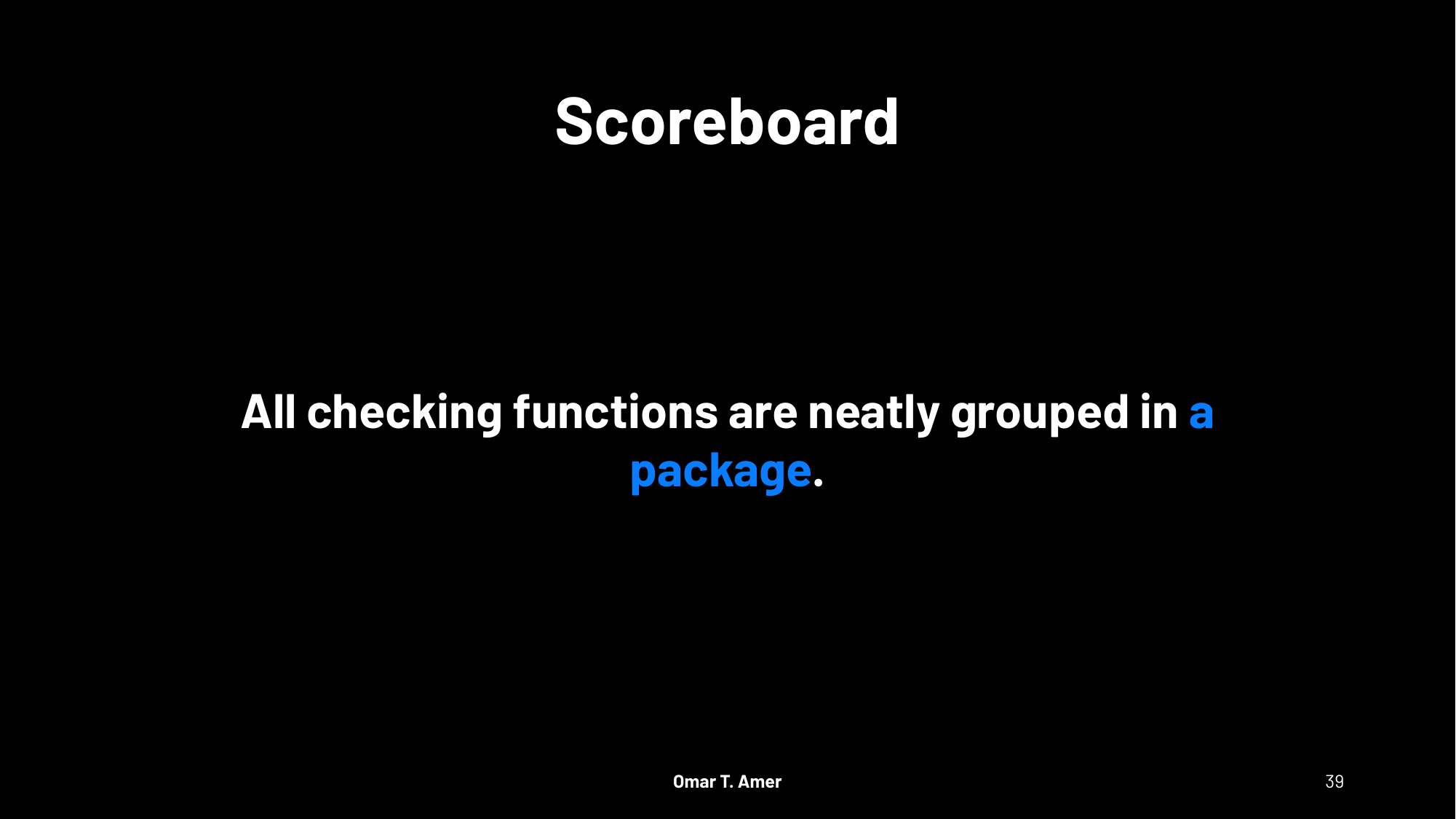

# Scoreboard
All checking functions are neatly grouped in a package.
Omar T. Amer
39